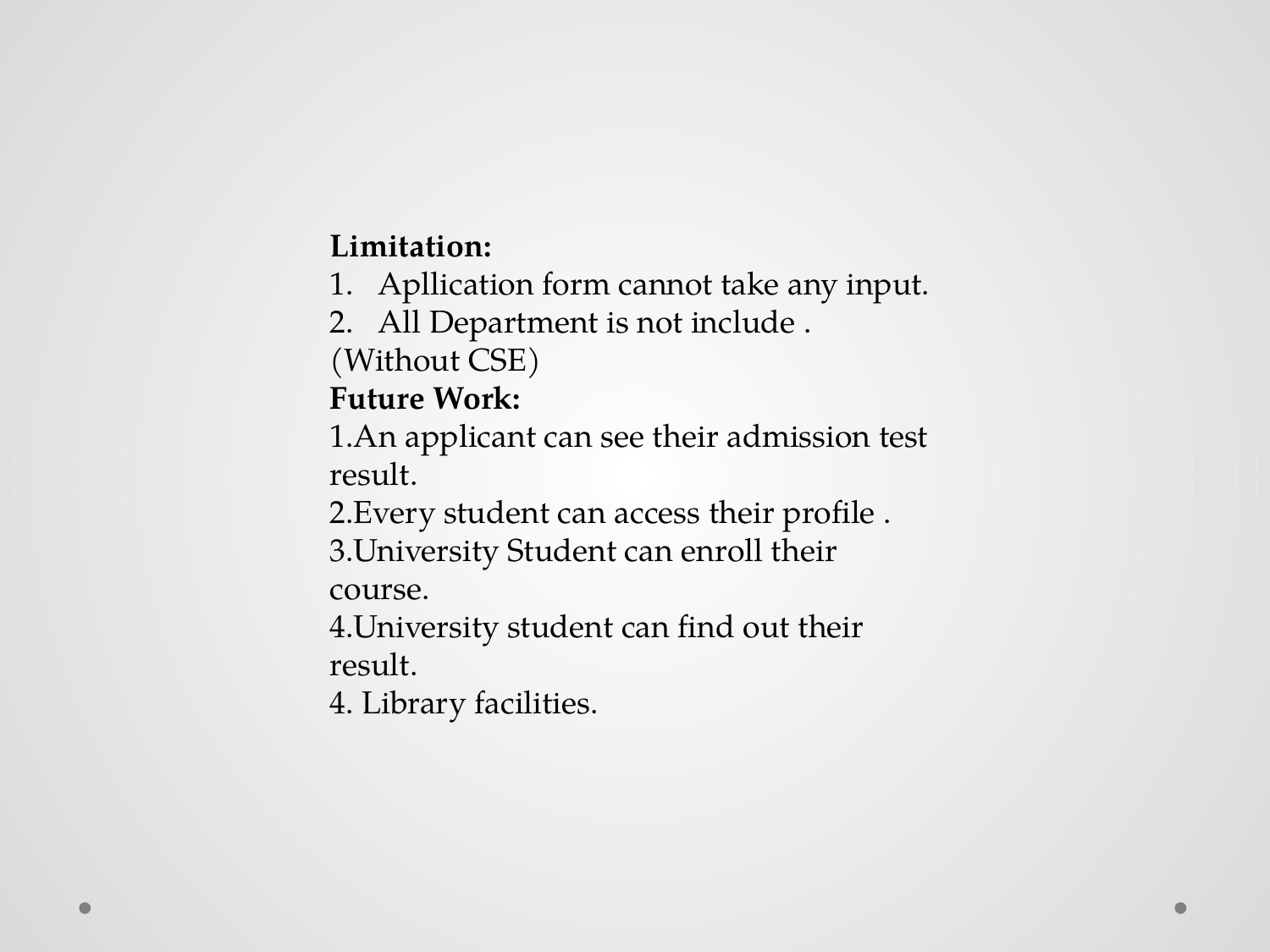

Limitation:
Apllication form cannot take any input.
2.   All Department is not include .
(Without CSE)
Future Work:
1.An applicant can see their admission test result.
2.Every student can access their profile .
3.University Student can enroll their course.
4.University student can find out their result.
4. Library facilities.